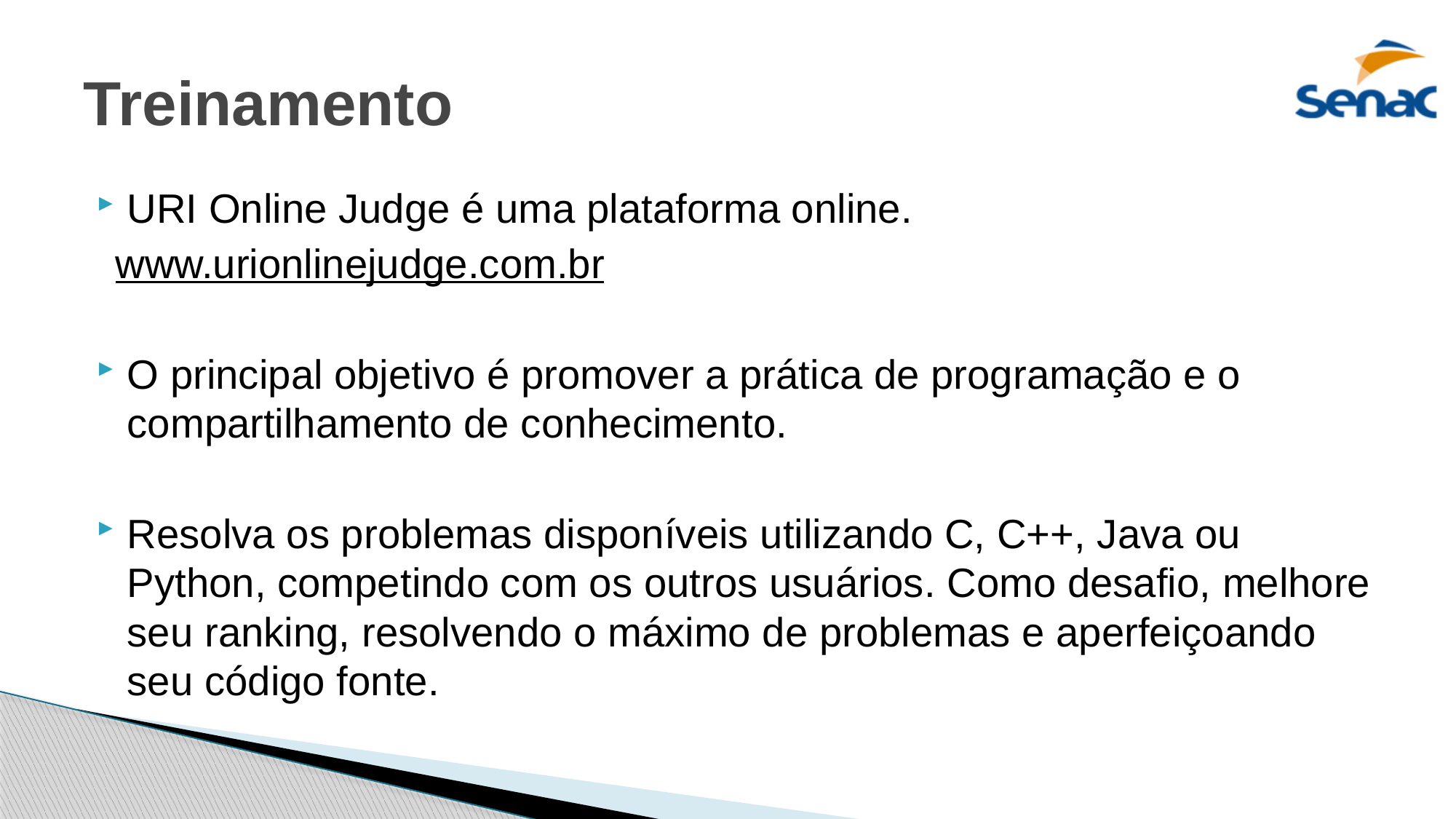

# Treinamento
URI Online Judge é uma plataforma online.
www.urionlinejudge.com.br

O principal objetivo é promover a prática de programação e o compartilhamento de conhecimento.

Resolva os problemas disponíveis utilizando C, C++, Java ou Python, competindo com os outros usuários. Como desafio, melhore seu ranking, resolvendo o máximo de problemas e aperfeiçoando seu código fonte.